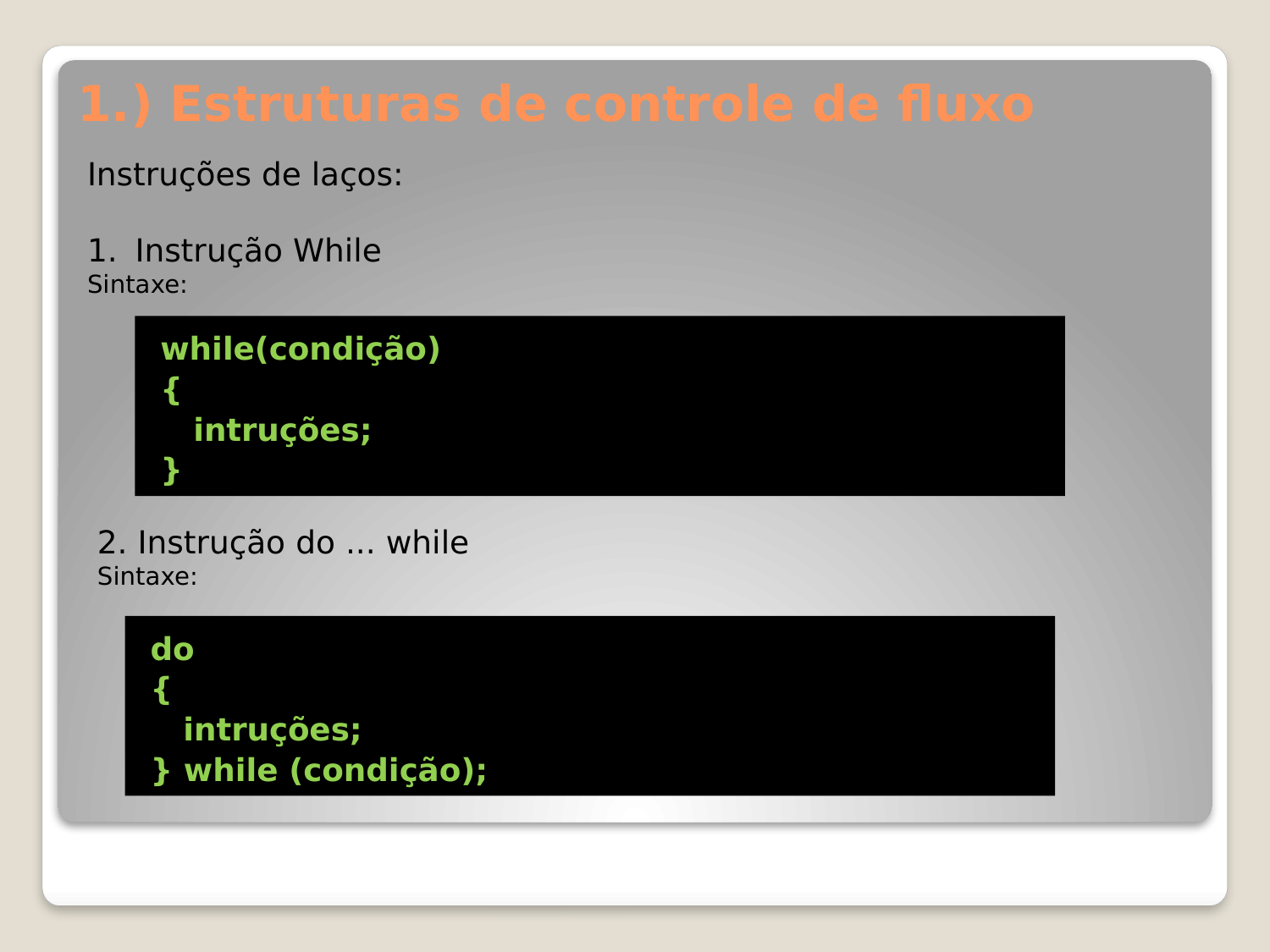

# 1.) Estruturas de controle de fluxo
Instruções de laços:

Instrução While
Sintaxe:

while(condição)
{
		intruções;
}
2. Instrução do ... while
Sintaxe:
do
{
		intruções;
} while (condição);